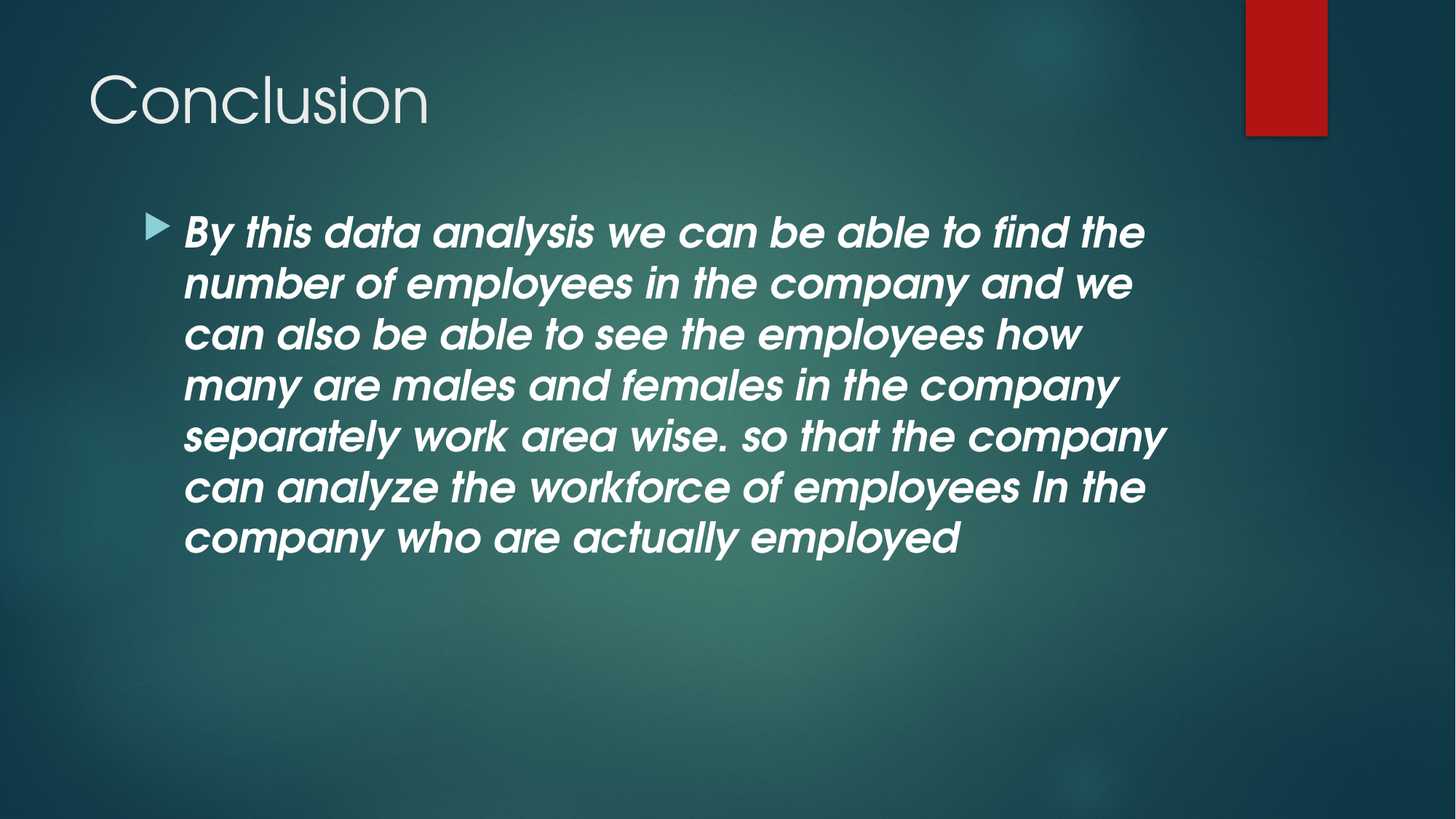

# Conclusion
By this data analysis we can be able to find the number of employees in the company and we can also be able to see the employees how many are males and females in the company separately work area wise. so that the company can analyze the workforce of employees In the company who are actually employed